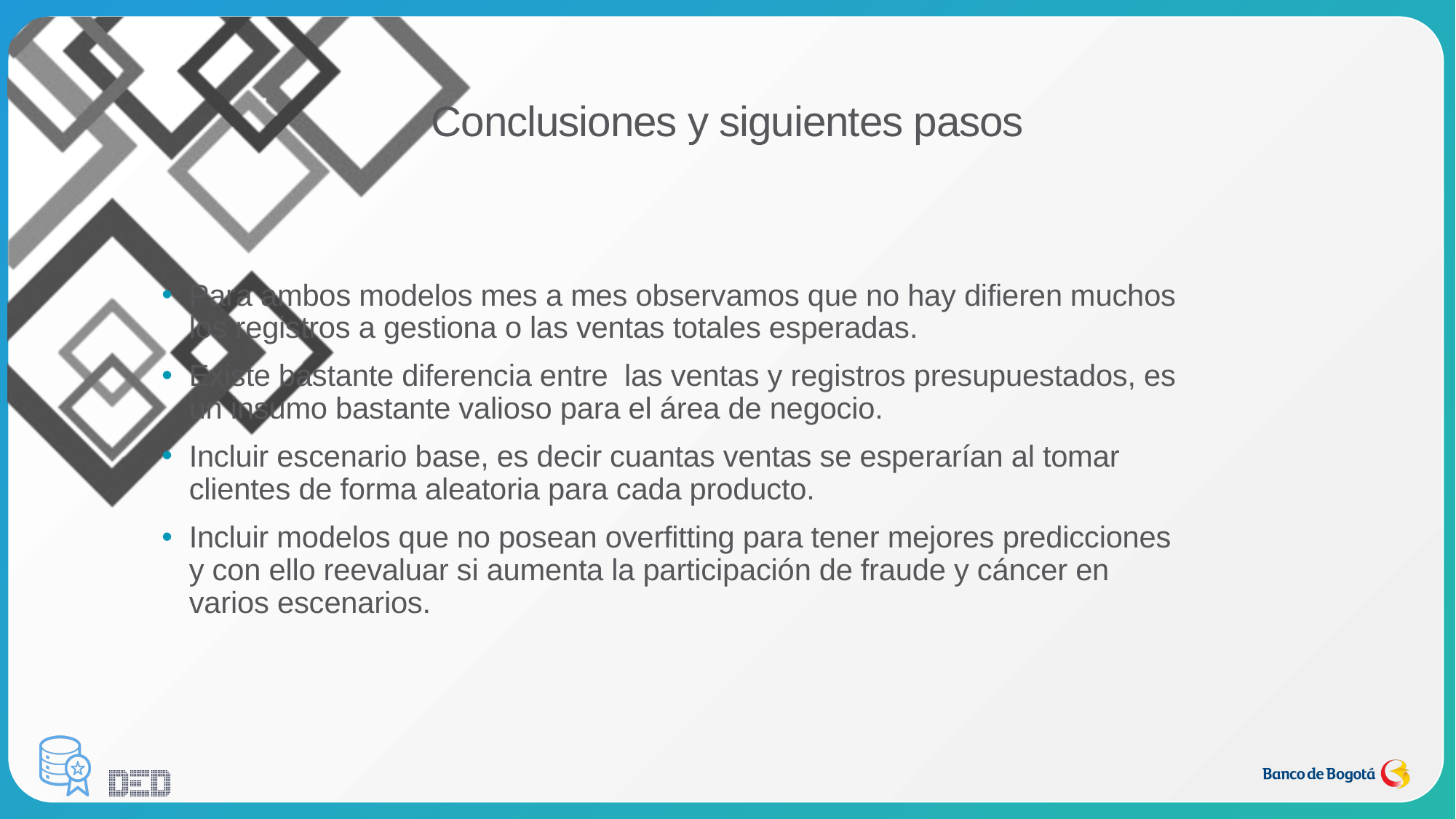

# Conclusiones y siguientes pasos
Para ambos modelos mes a mes observamos que no hay difieren muchos los registros a gestiona o las ventas totales esperadas.
Existe bastante diferencia entre  las ventas y registros presupuestados, es un insumo bastante valioso para el área de negocio.
Incluir escenario base, es decir cuantas ventas se esperarían al tomar clientes de forma aleatoria para cada producto.
Incluir modelos que no posean overfitting para tener mejores predicciones y con ello reevaluar si aumenta la participación de fraude y cáncer en varios escenarios.